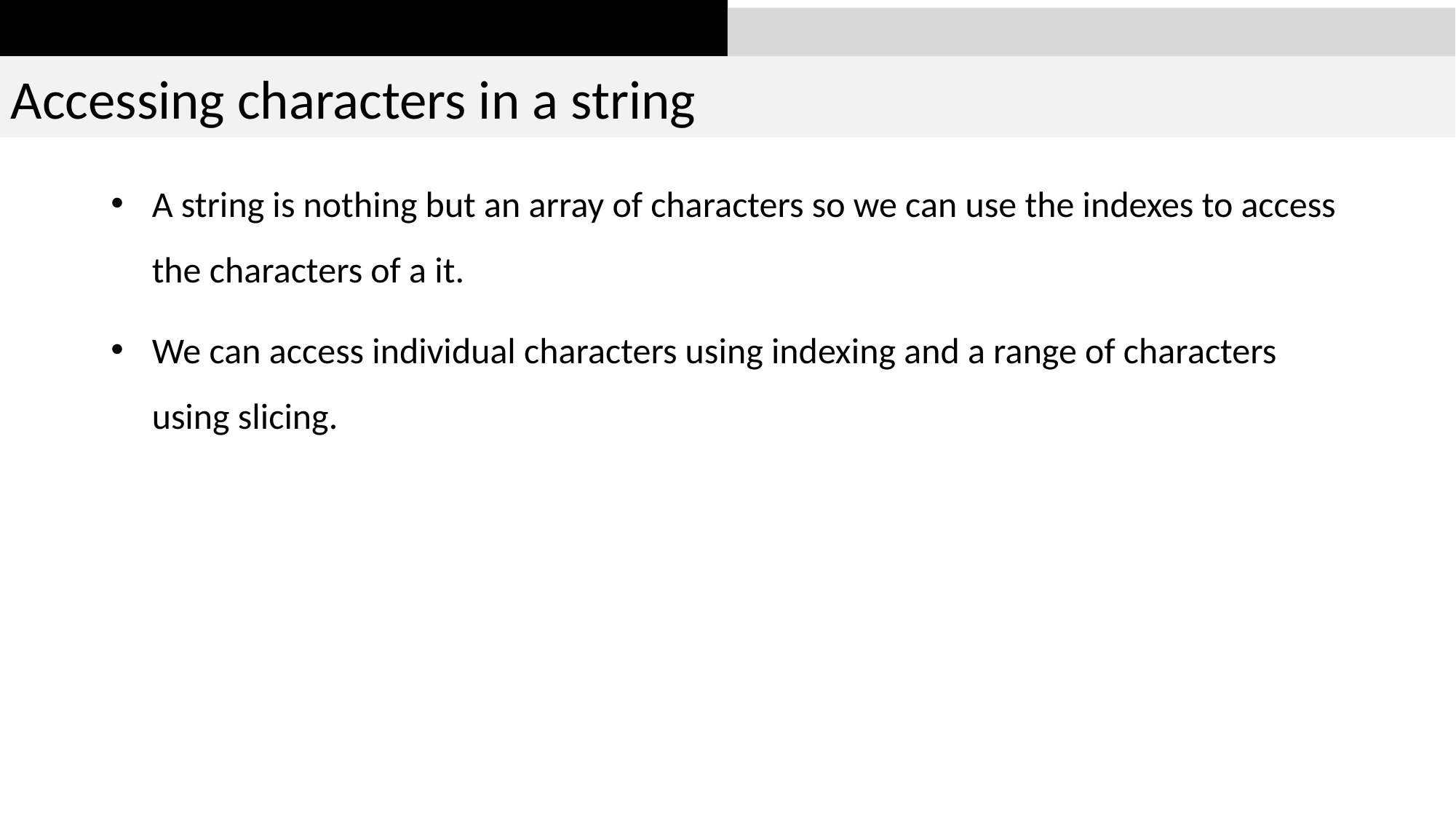

Accessing characters in a string
A string is nothing but an array of characters so we can use the indexes to access the characters of a it.
We can access individual characters using indexing and a range of characters using slicing.